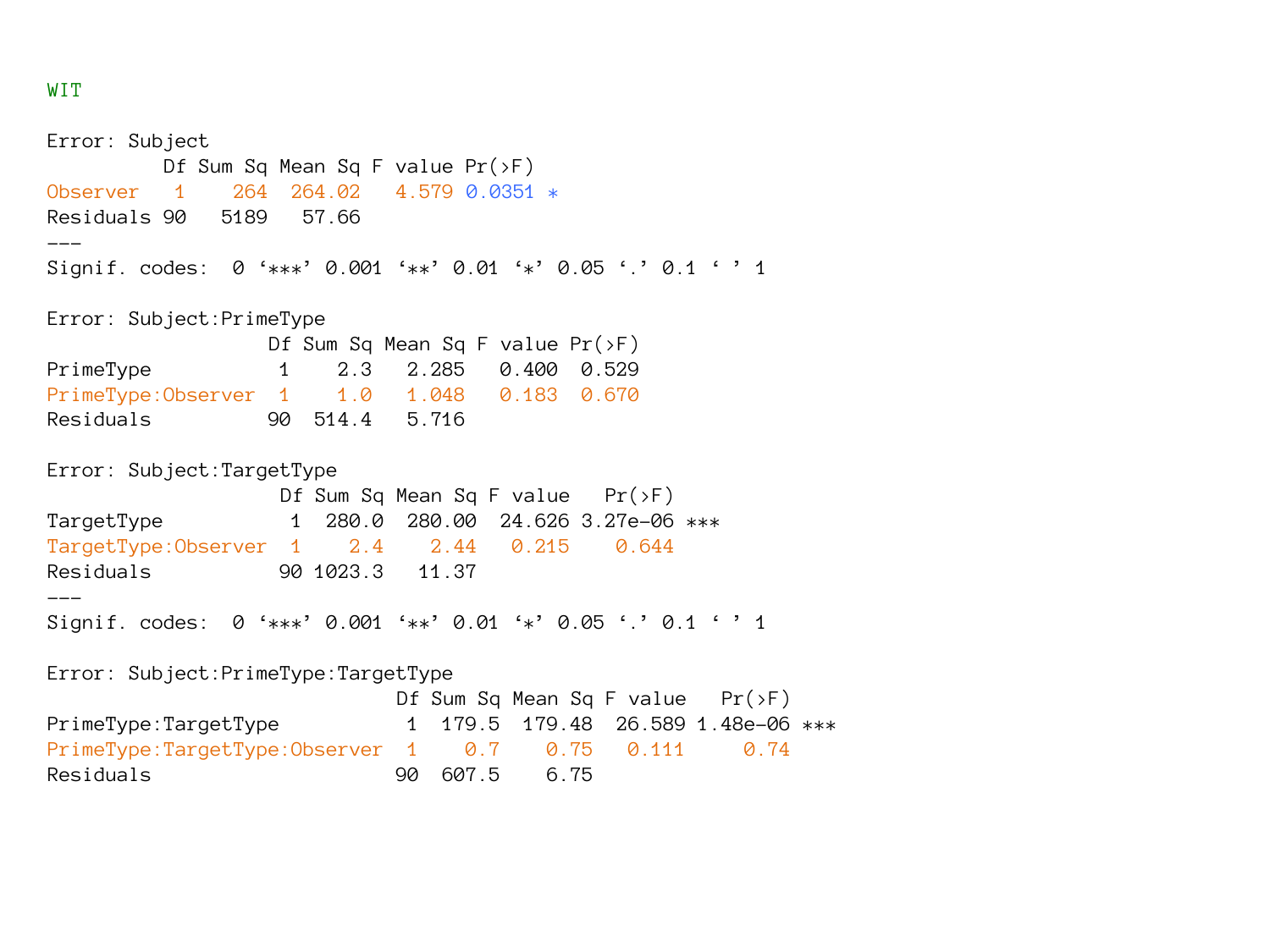

WIT

Error: Subject
          Df Sum Sq Mean Sq F value Pr(>F)
Observer   1    264  264.02   4.579 0.0351 *
Residuals 90   5189   57.66
---
Signif. codes:  0 ‘***’ 0.001 ‘**’ 0.01 ‘*’ 0.05 ‘.’ 0.1 ‘ ’ 1

Error: Subject:PrimeType
                   Df Sum Sq Mean Sq F value Pr(>F)
PrimeType           1    2.3   2.285   0.400  0.529
PrimeType:Observer  1    1.0   1.048   0.183  0.670
Residuals          90  514.4   5.716

Error: Subject:TargetType
                    Df Sum Sq Mean Sq F value   Pr(>F)
TargetType           1  280.0  280.00  24.626 3.27e-06 ***
TargetType:Observer  1    2.4    2.44   0.215    0.644
Residuals           90 1023.3   11.37
---
Signif. codes:  0 ‘***’ 0.001 ‘**’ 0.01 ‘*’ 0.05 ‘.’ 0.1 ‘ ’ 1

Error: Subject:PrimeType:TargetType
                              Df Sum Sq Mean Sq F value   Pr(>F)
PrimeType:TargetType           1  179.5  179.48  26.589 1.48e-06 ***
PrimeType:TargetType:Observer  1    0.7    0.75   0.111     0.74
Residuals                     90  607.5    6.75